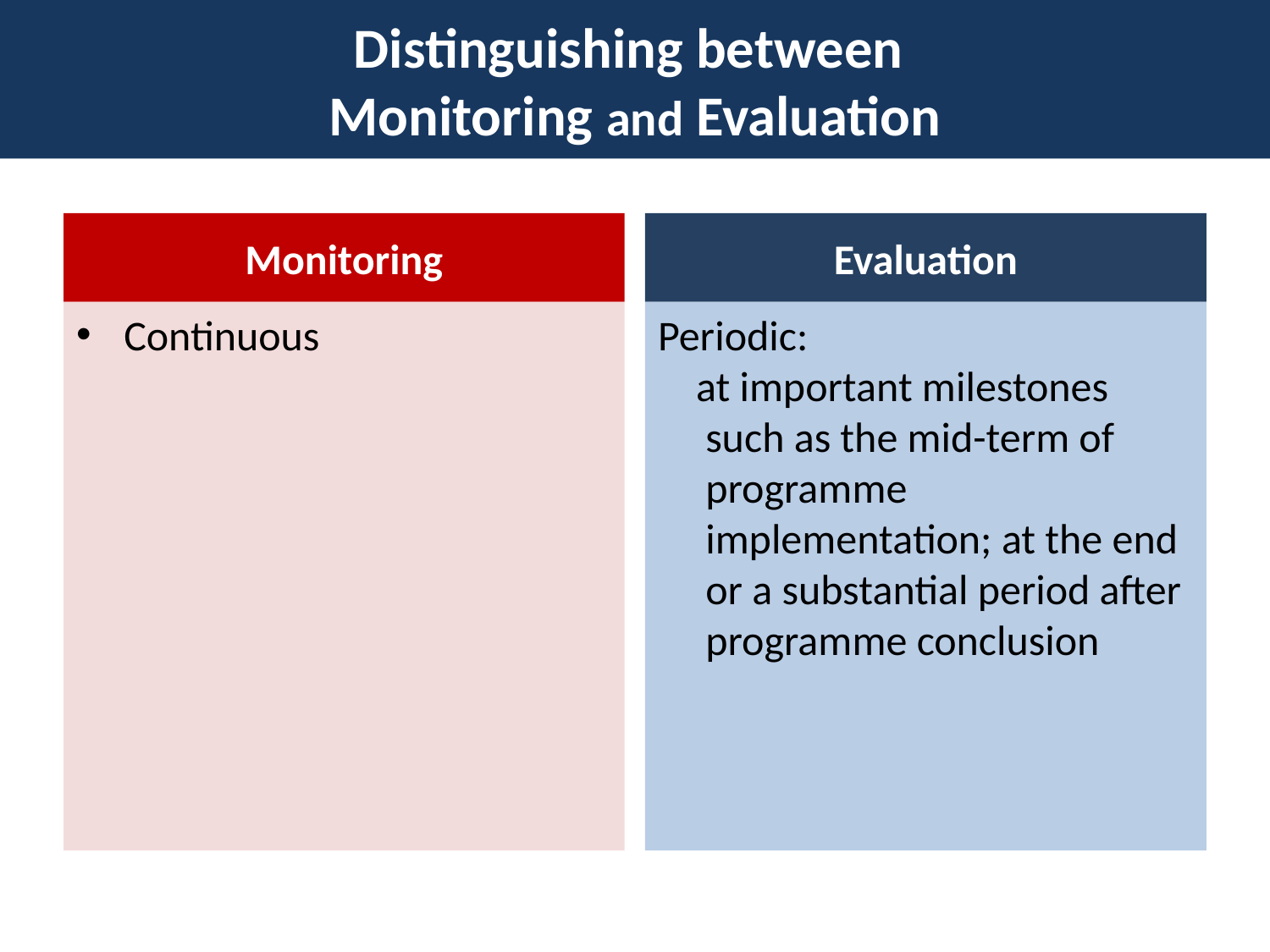

Distinguishing between
Monitoring and Evaluation
# Distinguishing between Monitoring and Evaluation
Monitoring
Evaluation
Continuous
Periodic:
    at important milestones such as the mid-term of programme implementation; at the end or a substantial period after programme conclusion